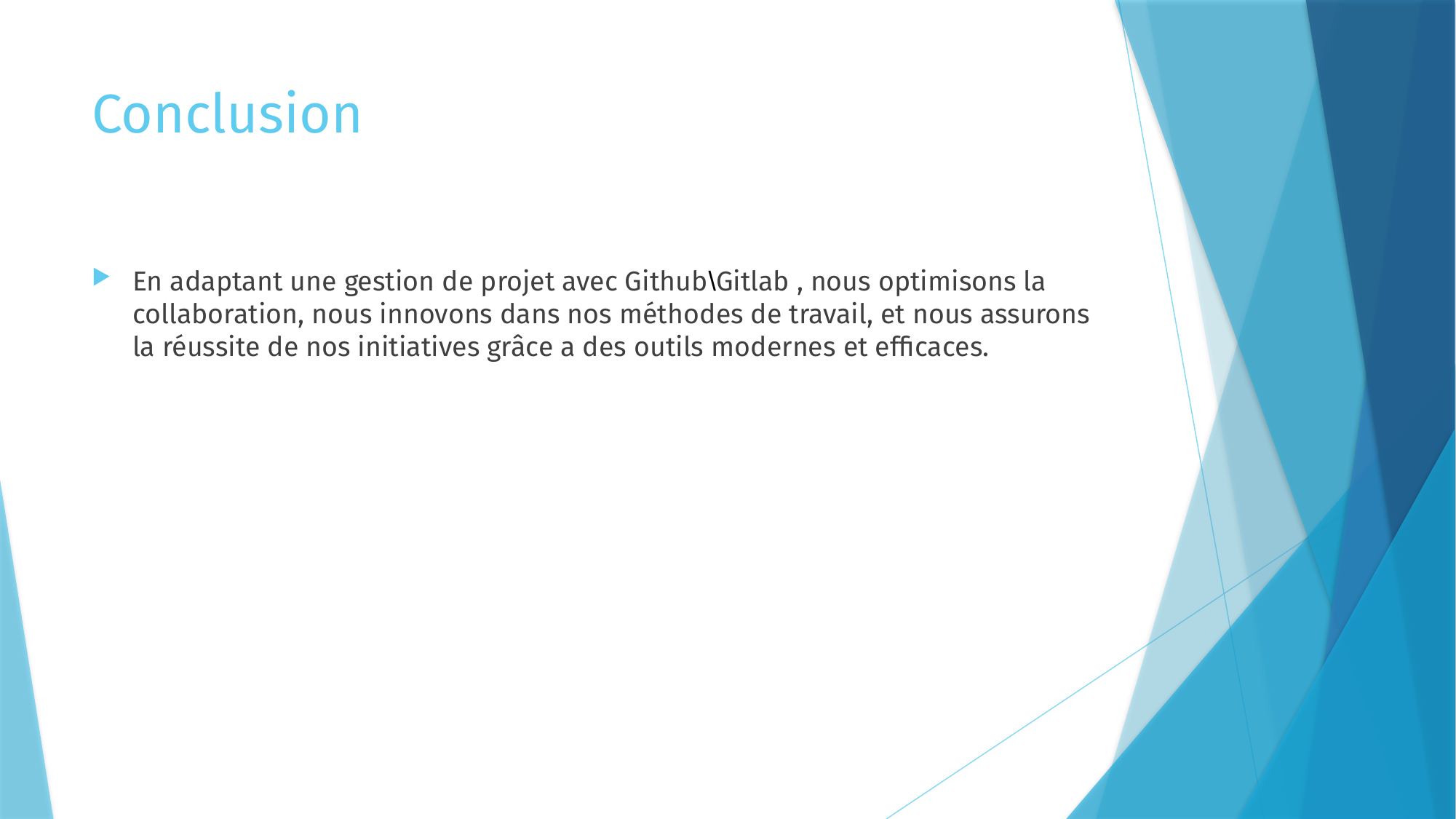

# Conclusion
En adaptant une gestion de projet avec Github\Gitlab , nous optimisons la collaboration, nous innovons dans nos méthodes de travail, et nous assurons la réussite de nos initiatives grâce a des outils modernes et efficaces.